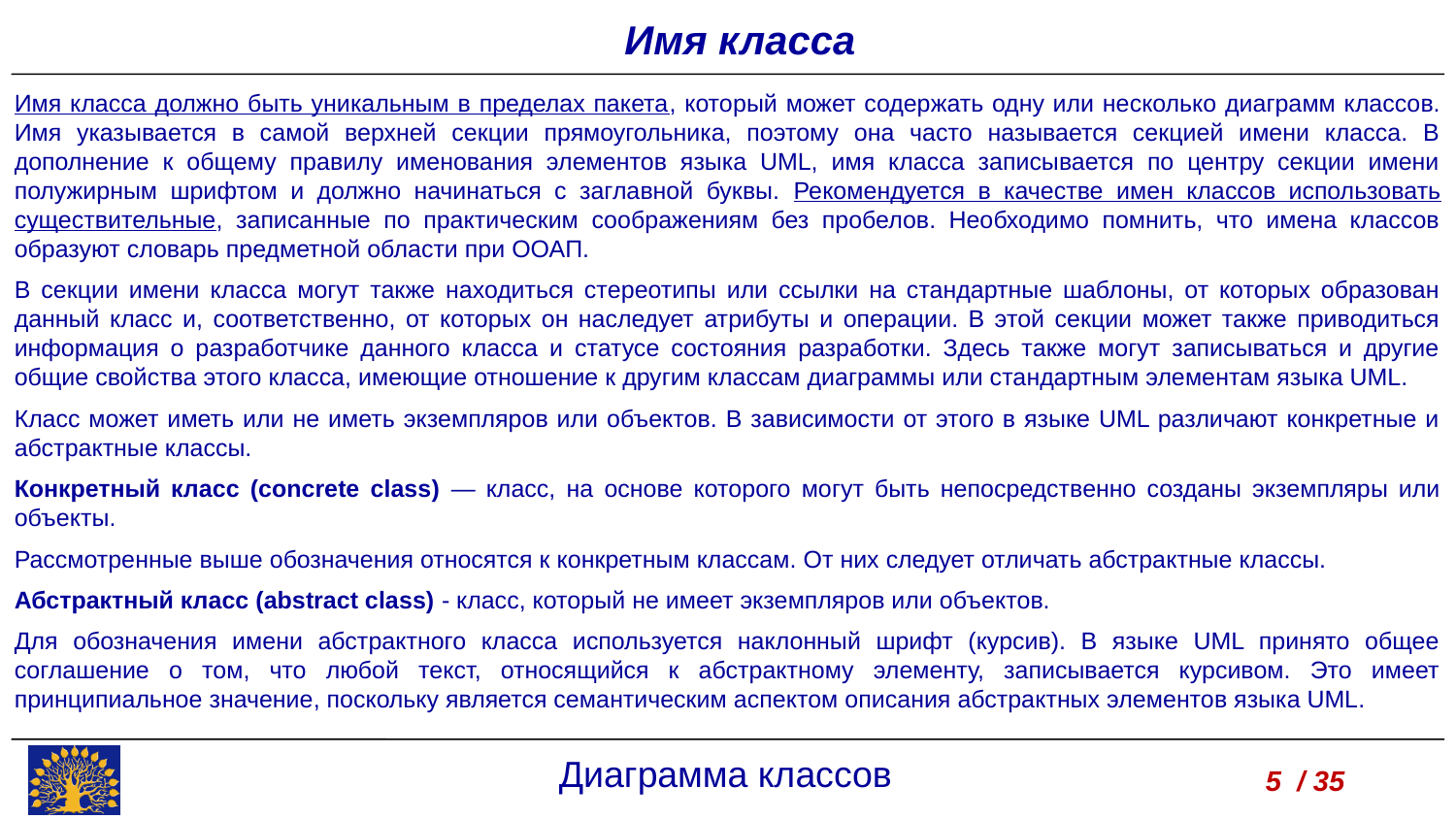

Имя класса
Имя класса должно быть уникальным в пределах пакета, который может содержать одну или несколько диаграмм классов. Имя указывается в самой верхней секции прямоугольника, поэтому она часто называется секцией имени класса. В дополнение к общему правилу именования элементов языка UML, имя класса записывается по центру секции имени полужирным шрифтом и должно начинаться с заглавной буквы. Рекомендуется в качестве имен классов использовать существительные, записанные по практическим соображениям без пробелов. Необходимо помнить, что имена классов образуют словарь предметной области при ООАП.
В секции имени класса могут также находиться стереотипы или ссылки на стандартные шаблоны, от которых образован данный класс и, соответственно, от которых он наследует атрибуты и операции. В этой секции может также приводиться информация о разработчике данного класса и статусе состояния разработки. Здесь также могут записываться и другие общие свойства этого класса, имеющие отношение к другим классам диаграммы или стандартным элементам языка UML.
Класс может иметь или не иметь экземпляров или объектов. В зависимости от этого в языке UML различают конкретные и абстрактные классы.
Конкретный класс (concrete class) — класс, на основе которого могут быть непосредственно созданы экземпляры или объекты.
Рассмотренные выше обозначения относятся к конкретным классам. От них следует отличать абстрактные классы.
Абстрактный класс (abstract class) - класс, который не имеет экземпляров или объектов.
Для обозначения имени абстрактного класса используется наклонный шрифт (курсив). В языке UML принято общее соглашение о том, что любой текст, относящийся к абстрактному элементу, записывается курсивом. Это имеет принципиальное значение, поскольку является семантическим аспектом описания абстрактных элементов языка UML.